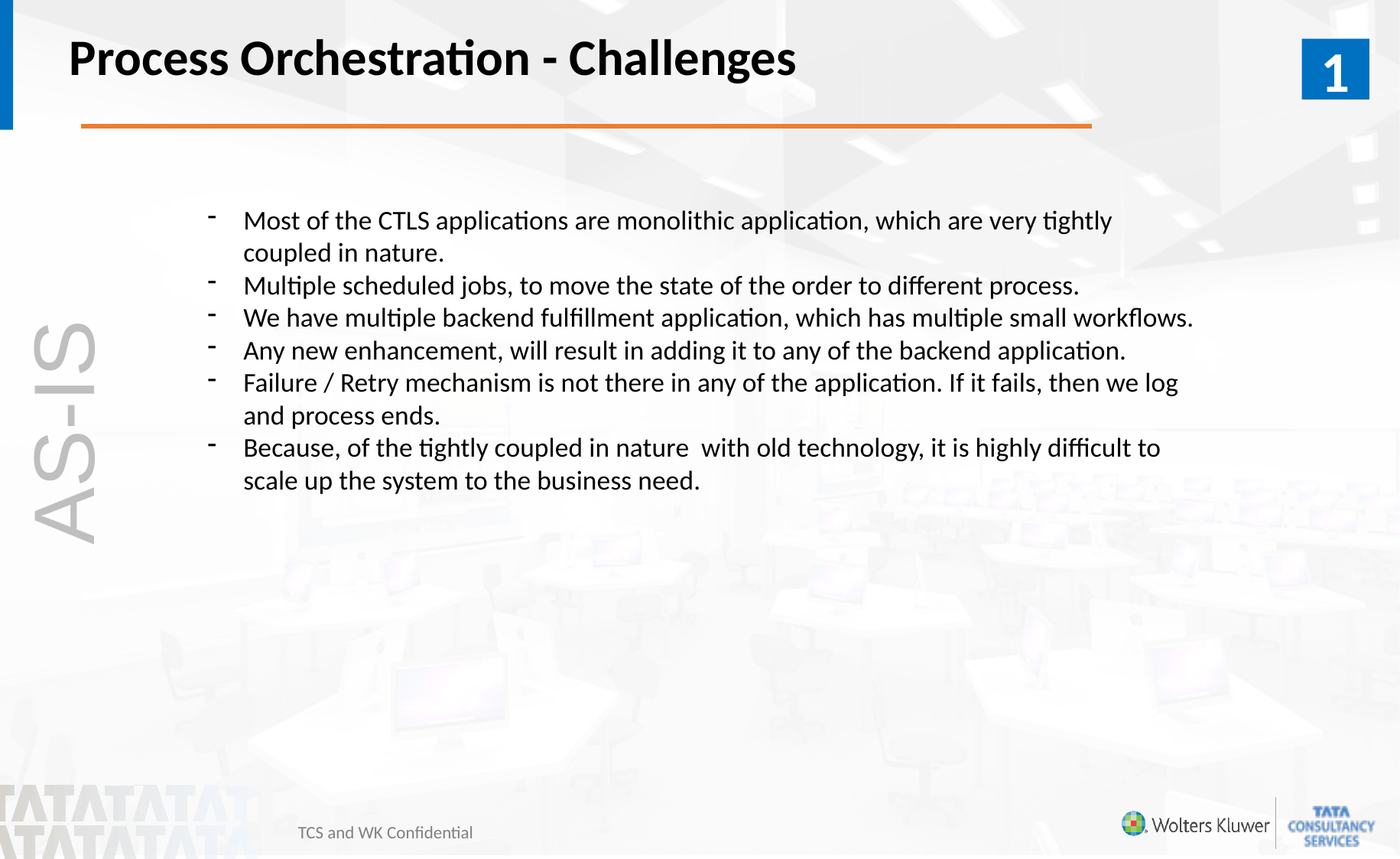

Process Orchestration - Challenges
1
Most of the CTLS applications are monolithic application, which are very tightly coupled in nature.
Multiple scheduled jobs, to move the state of the order to different process.
We have multiple backend fulfillment application, which has multiple small workflows.
Any new enhancement, will result in adding it to any of the backend application.
Failure / Retry mechanism is not there in any of the application. If it fails, then we log and process ends.
Because, of the tightly coupled in nature  with old technology, it is highly difficult to scale up the system to the business need.

AS-IS